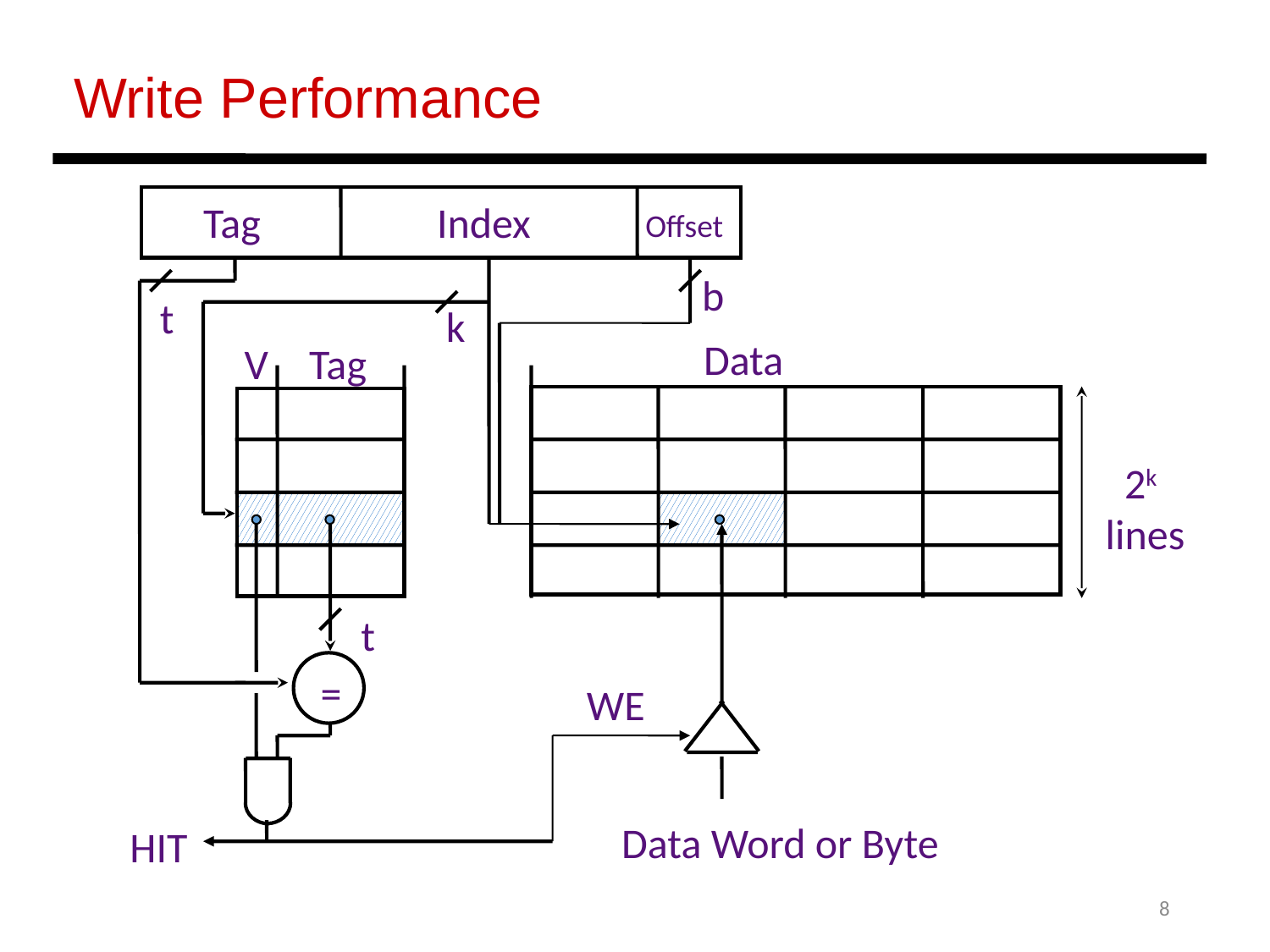

Write Performance

  Tag
Index
Offset

 b

 t

 k

Data
  V
  Tag

  2k
lines

 t

 =
WE

Data Word or Byte
HIT

8